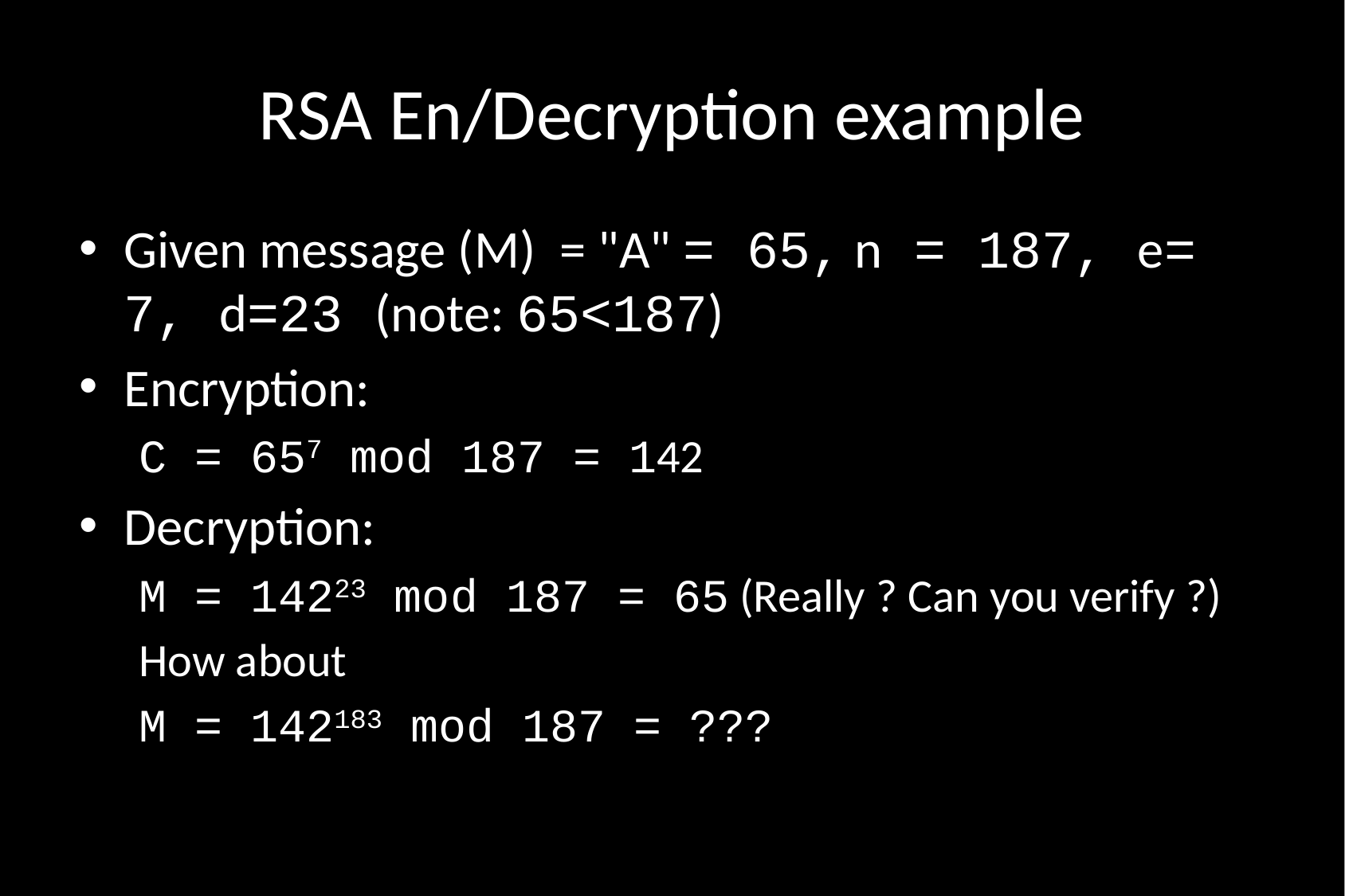

# RSA En/Decryption example
Given message (M)  = "A" = 65, n = 187, e= 7, d=23 (note: 65<187)
Encryption:
C = 657 mod 187 = 142
Decryption:
M = 14223 mod 187 = 65 (Really ? Can you verify ?)
How about
M = 142183 mod 187 = ???